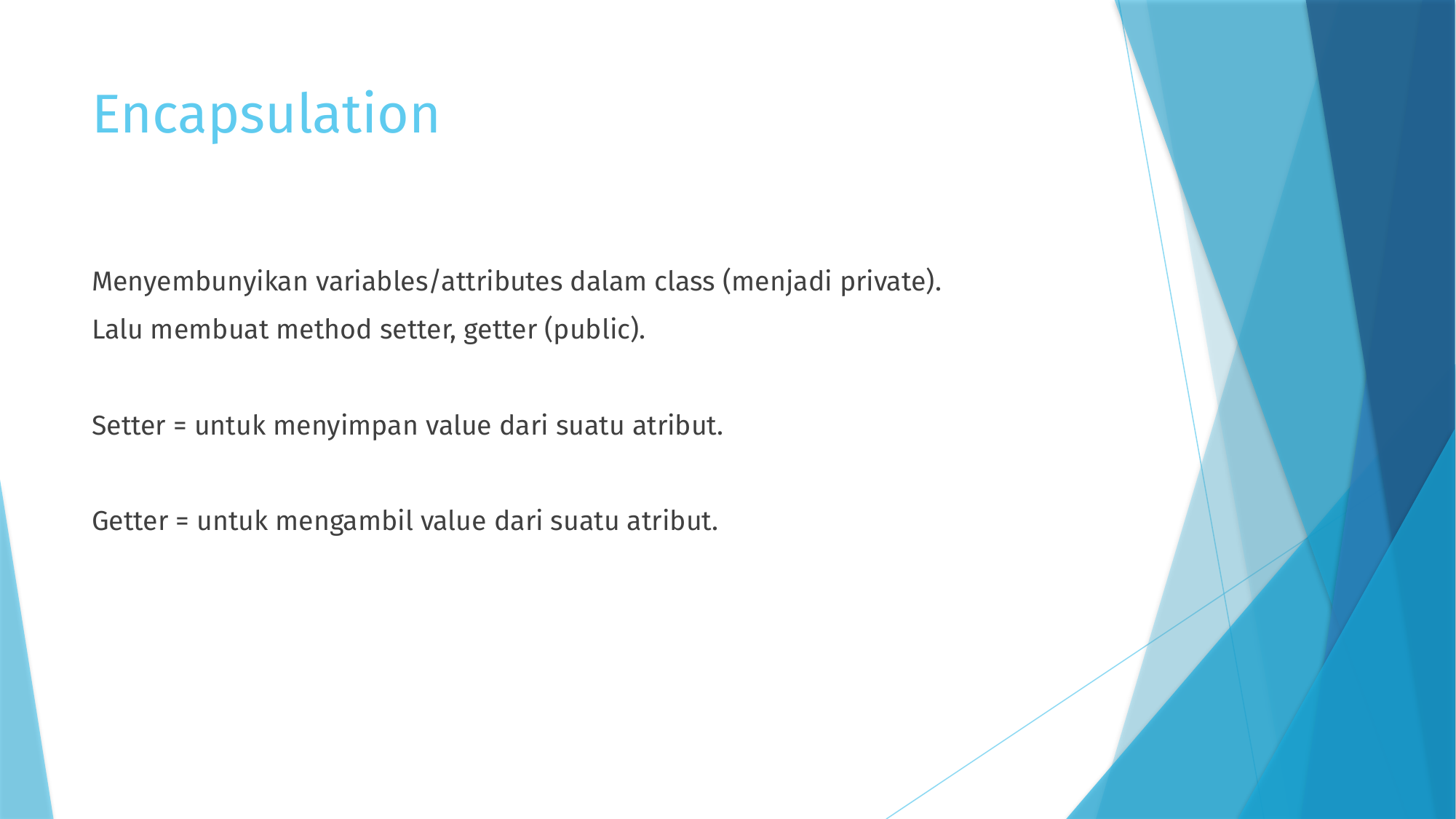

# Encapsulation
Menyembunyikan variables/attributes dalam class (menjadi private).
Lalu membuat method setter, getter (public).

Setter = untuk menyimpan value dari suatu atribut.

Getter = untuk mengambil value dari suatu atribut.